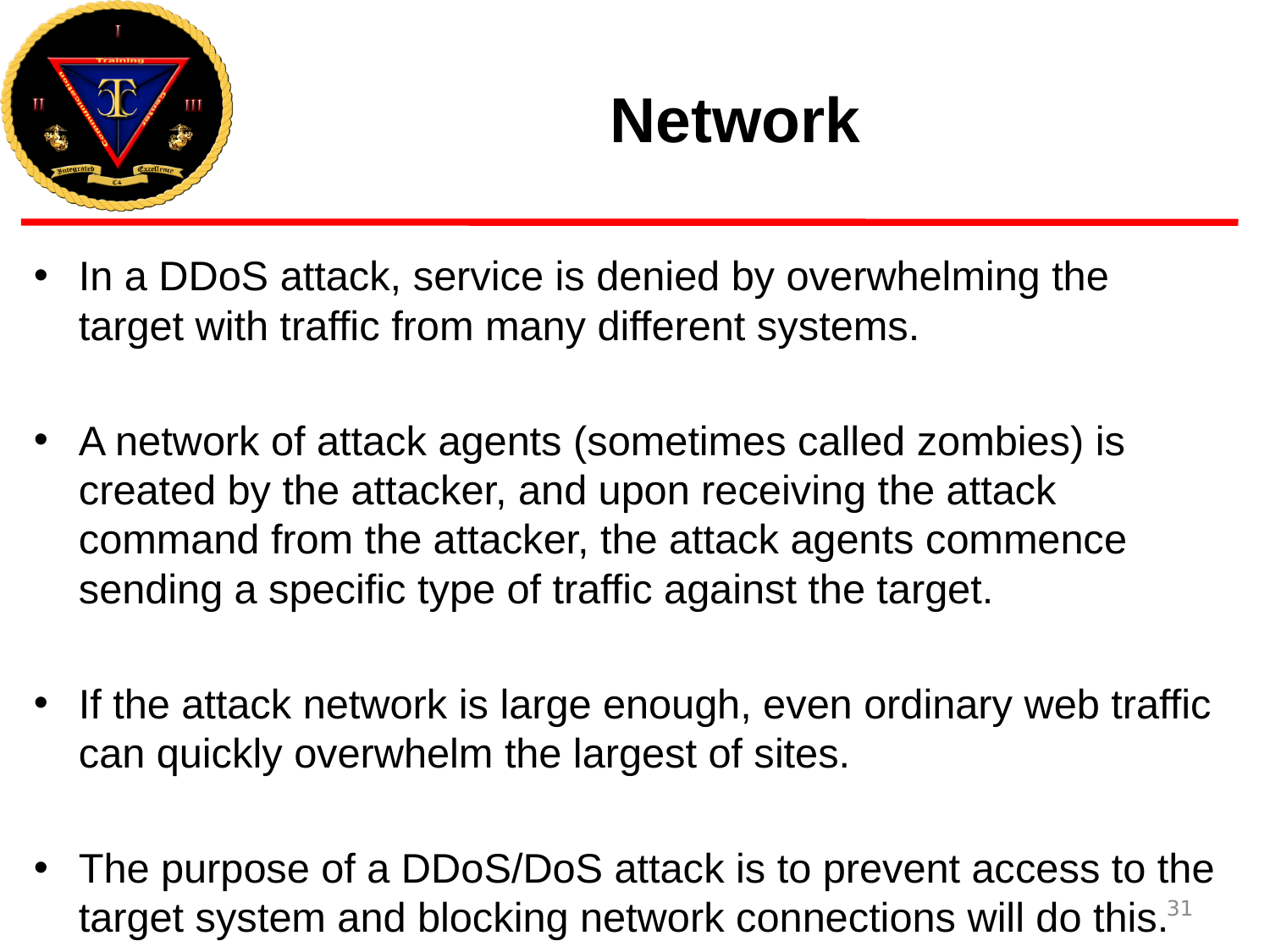

# Network
In a DDoS attack, service is denied by overwhelming the target with traffic from many different systems.

A network of attack agents (sometimes called zombies) is created by the attacker, and upon receiving the attack command from the attacker, the attack agents commence sending a specific type of traffic against the target.

If the attack network is large enough, even ordinary web traffic can quickly overwhelm the largest of sites.

The purpose of a DDoS/DoS attack is to prevent access to the target system and blocking network connections will do this.
31